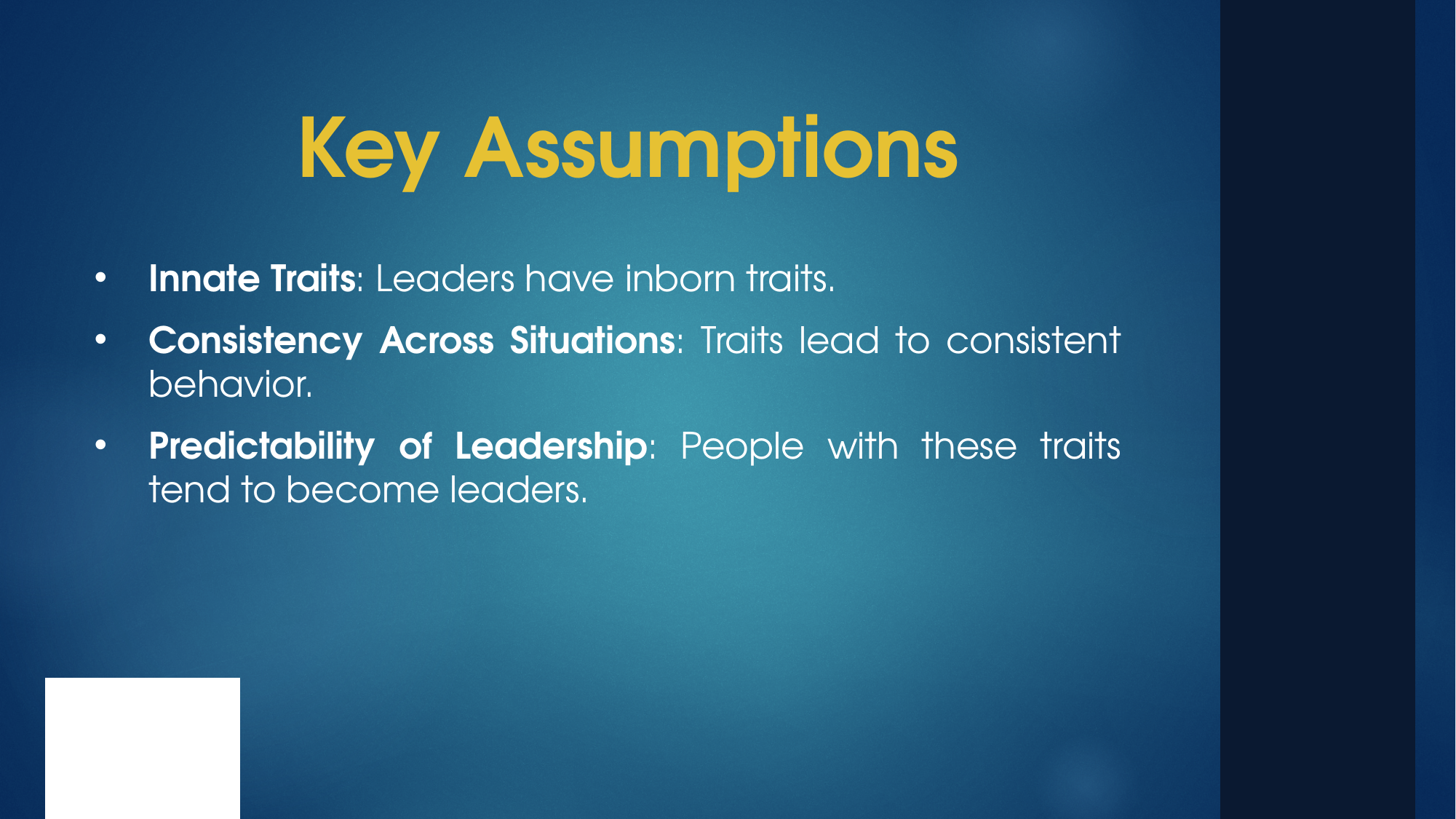

Key Assumptions
Innate Traits: Leaders have inborn traits.

Consistency Across Situations: Traits lead to consistent behavior.

Predictability of Leadership: People with these traits tend to become leaders.